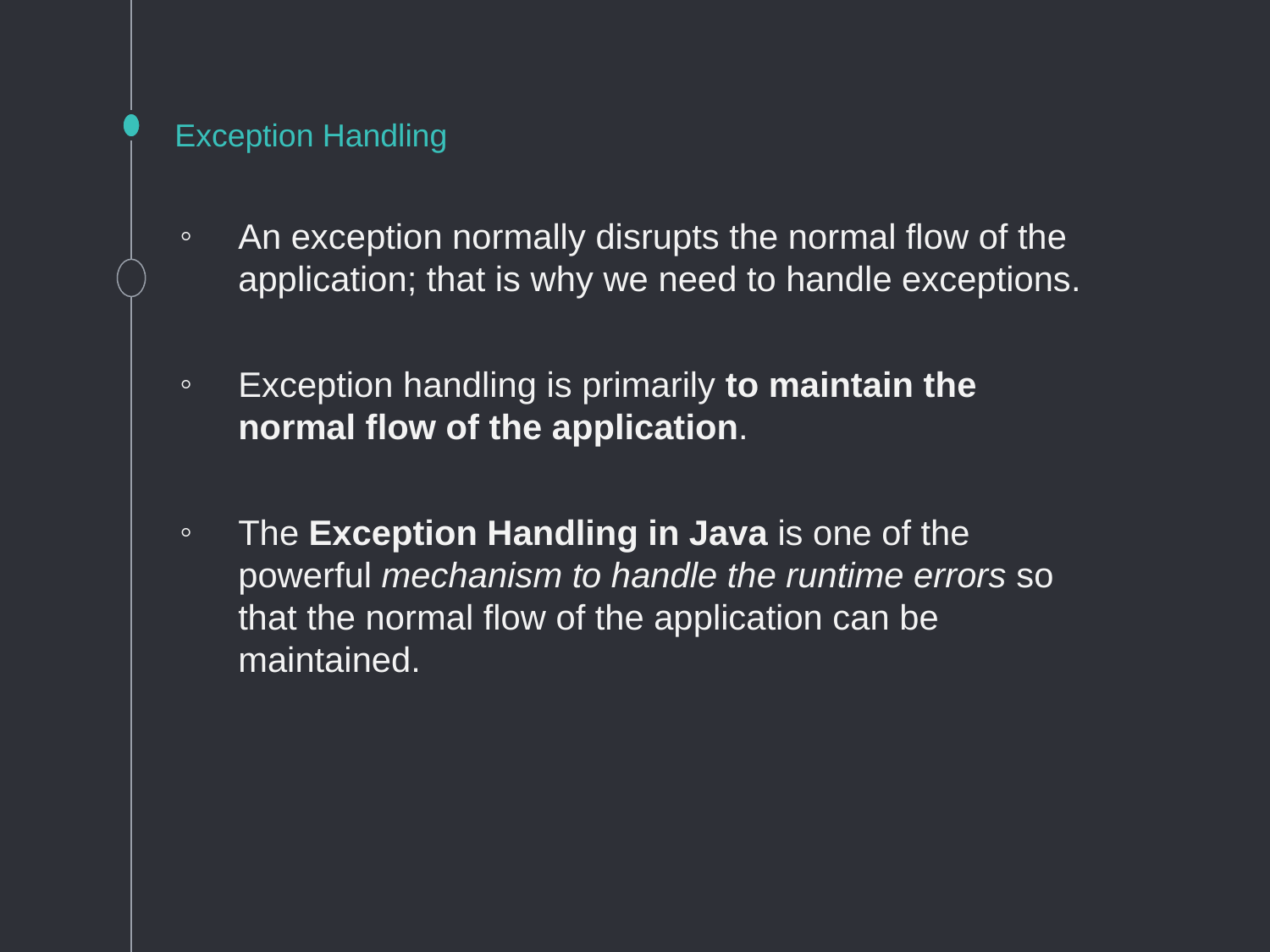

# Exception Handling
An exception normally disrupts the normal flow of the application; that is why we need to handle exceptions.

Exception handling is primarily to maintain the normal flow of the application.

The Exception Handling in Java is one of the powerful mechanism to handle the runtime errors so that the normal flow of the application can be maintained.